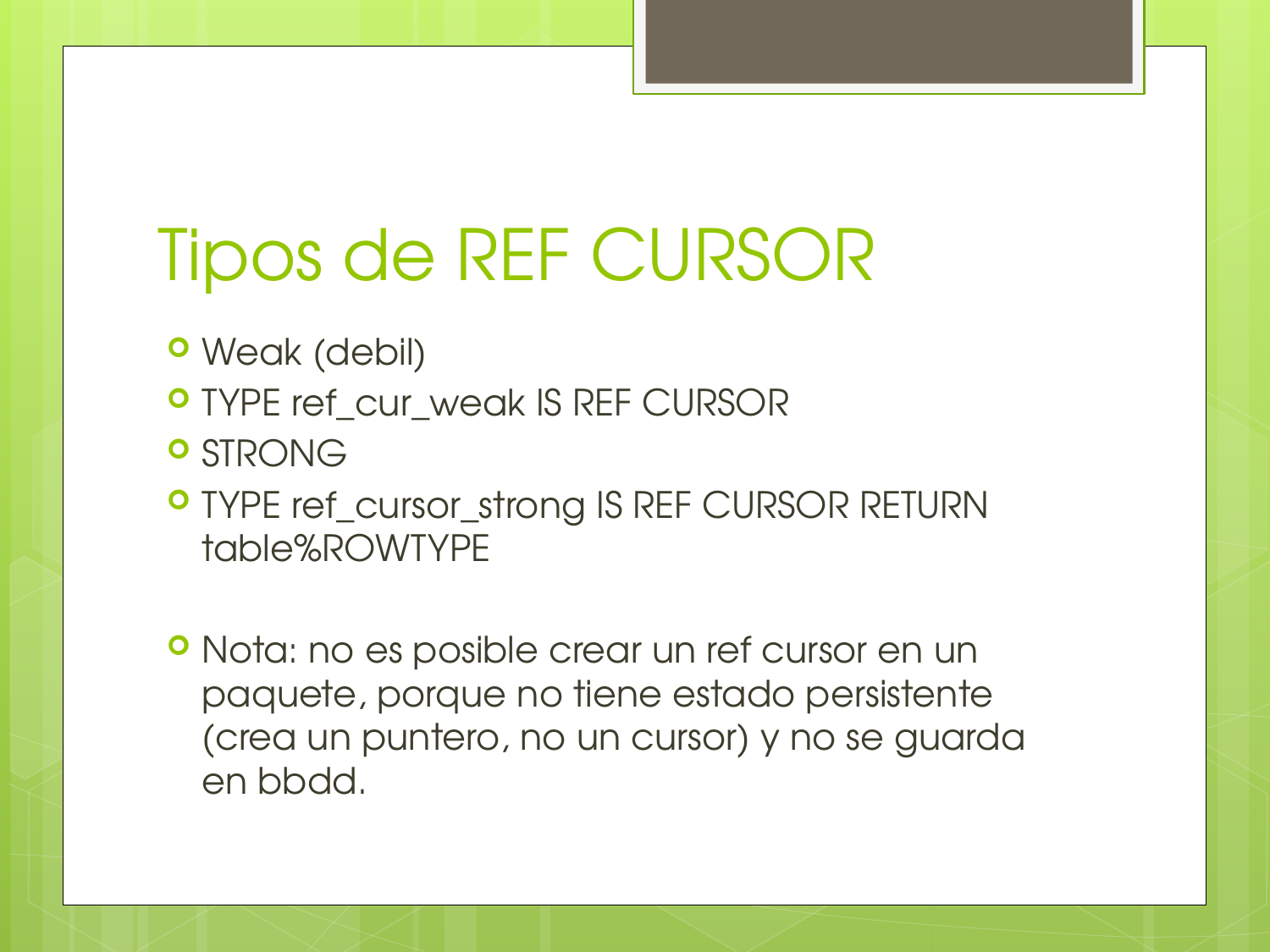

# Tipos de REF CURSOR
Weak (debil)
TYPE ref_cur_weak IS REF CURSOR
STRONG
TYPE ref_cursor_strong IS REF CURSOR RETURN table%ROWTYPE

Nota: no es posible crear un ref cursor en un paquete, porque no tiene estado persistente (crea un puntero, no un cursor) y no se guarda en bbdd.